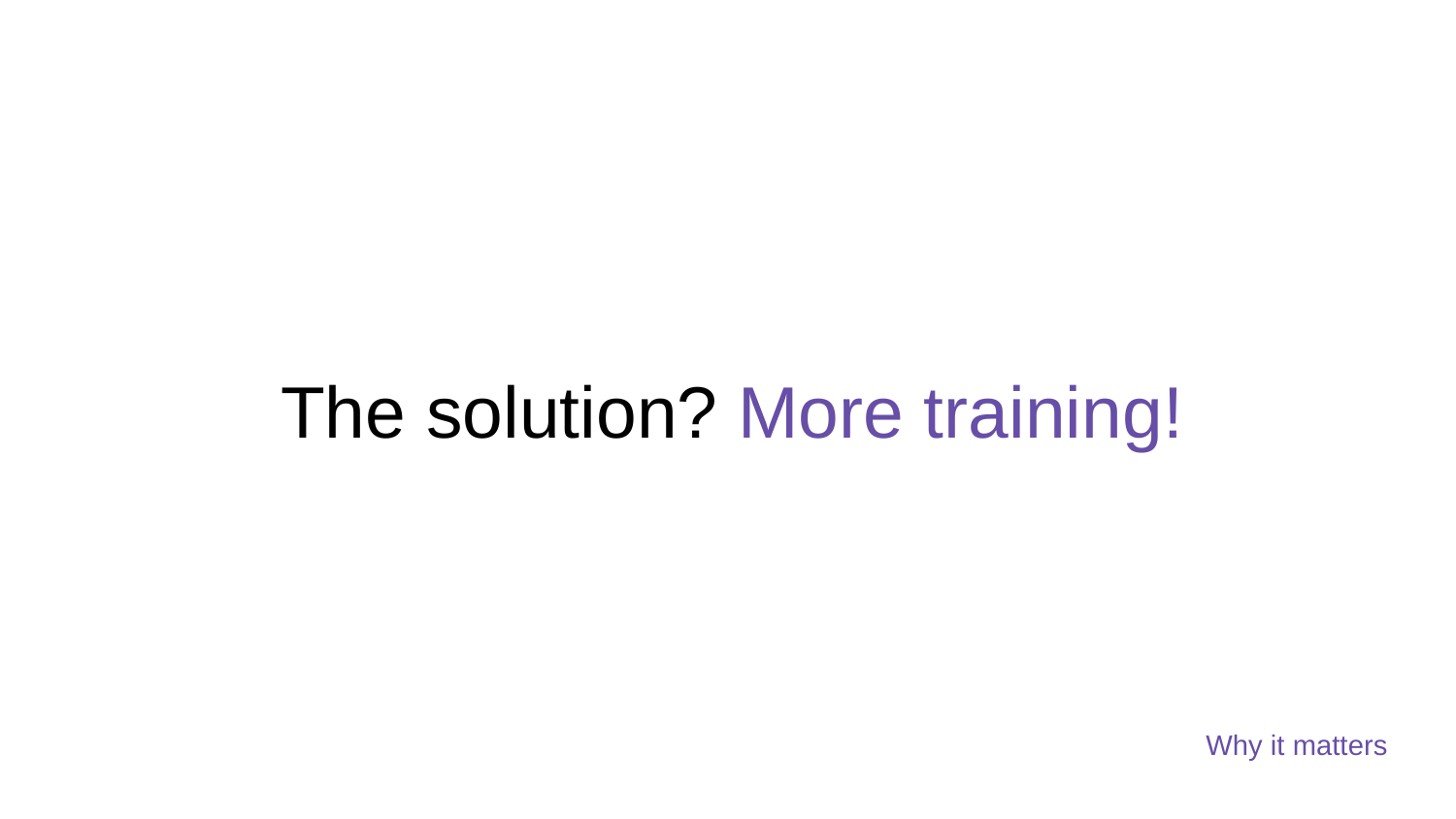

# The solution? More training!
Why it matters